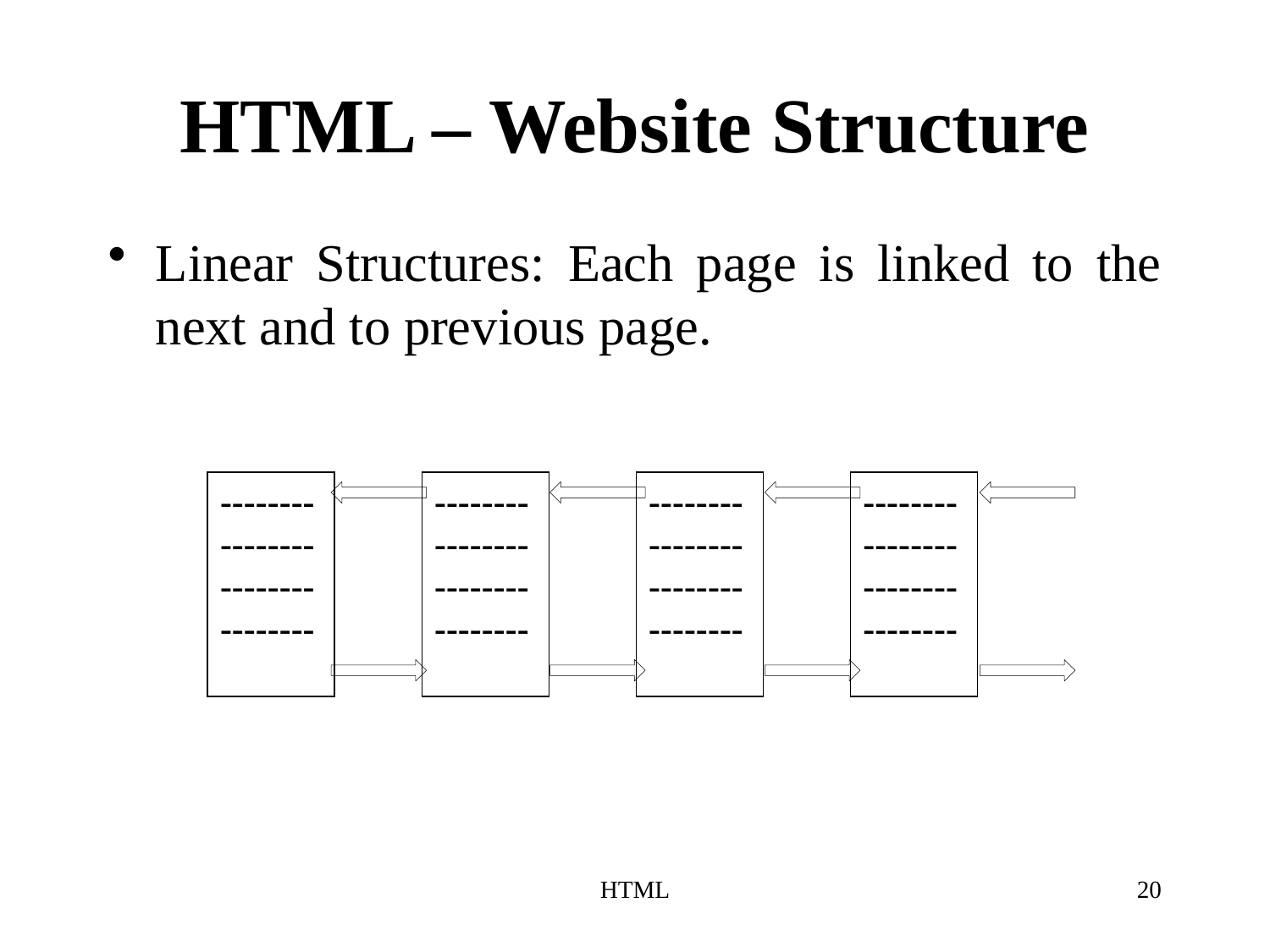

# HTML – Website Structure
Linear Structures: Each page is linked to the next and to previous page.

--------------------------------

--------------------------------

--------------------------------

--------------------------------

HTML
20